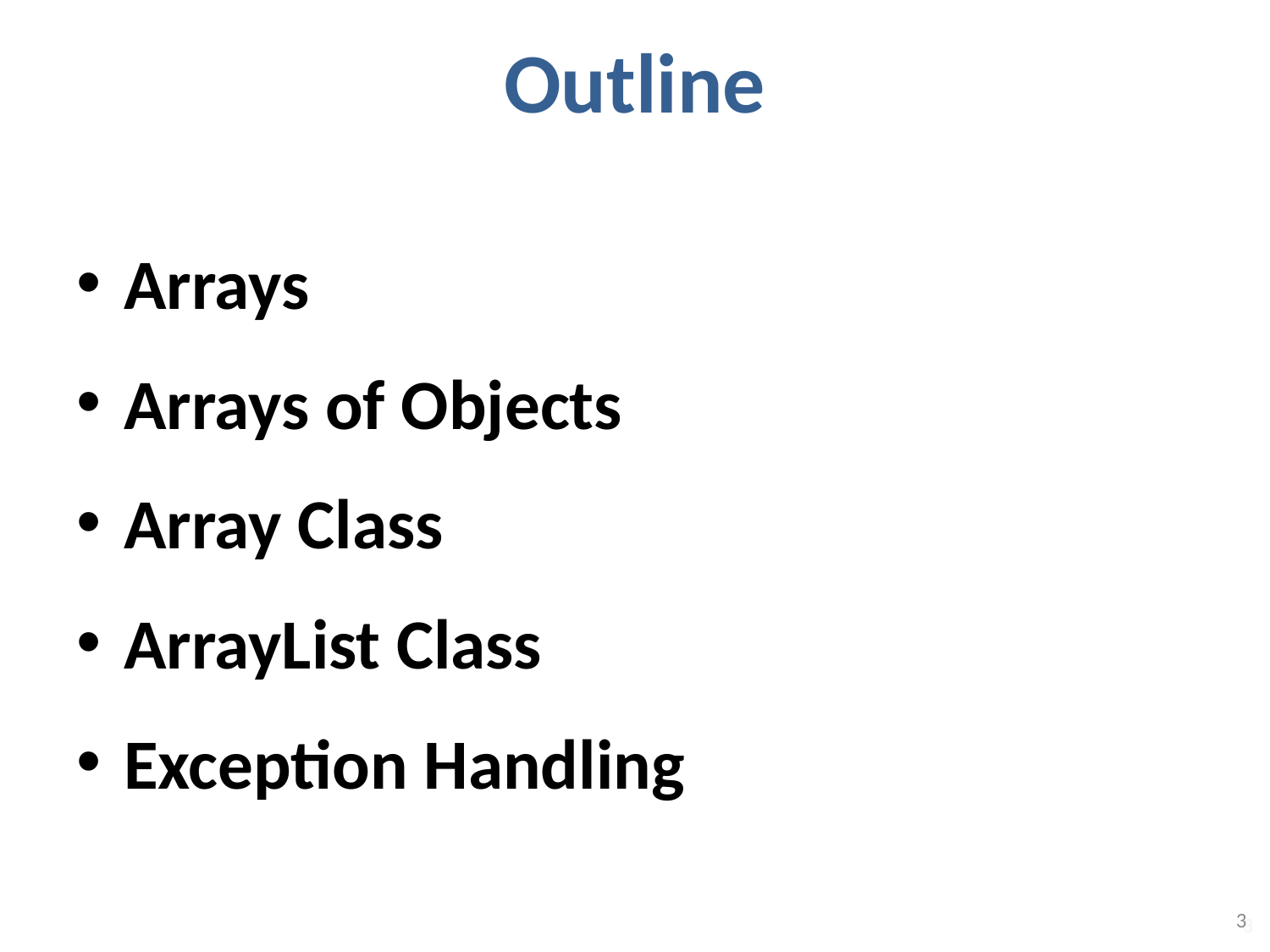

# Outline
Arrays
Arrays of Objects
Array Class
ArrayList Class
Exception Handling

3
3